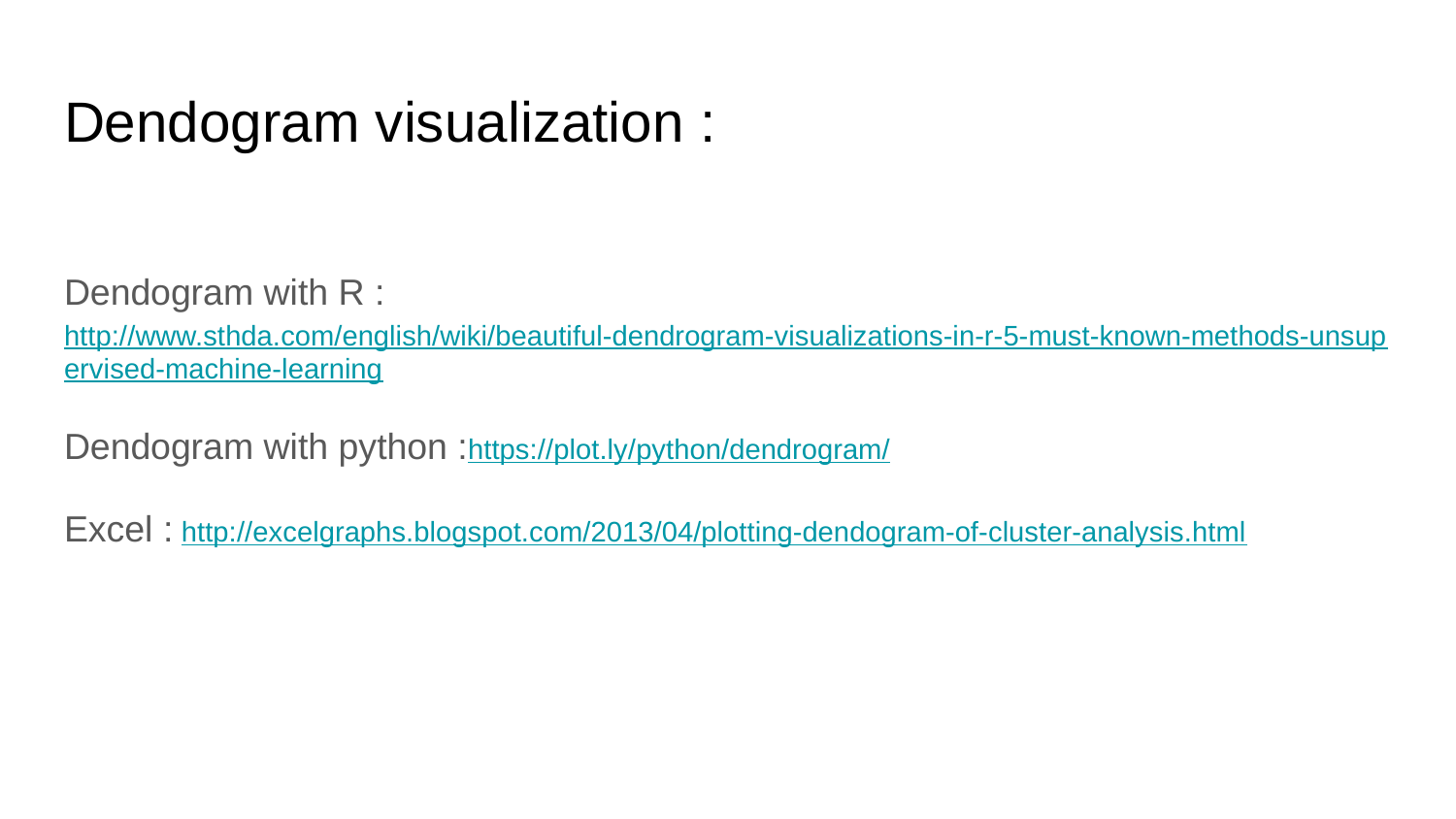

# Dendogram visualization :

Dendogram with R : http://www.sthda.com/english/wiki/beautiful-dendrogram-visualizations-in-r-5-must-known-methods-unsupervised-machine-learning
Dendogram with python :https://plot.ly/python/dendrogram/
Excel : http://excelgraphs.blogspot.com/2013/04/plotting-dendogram-of-cluster-analysis.html